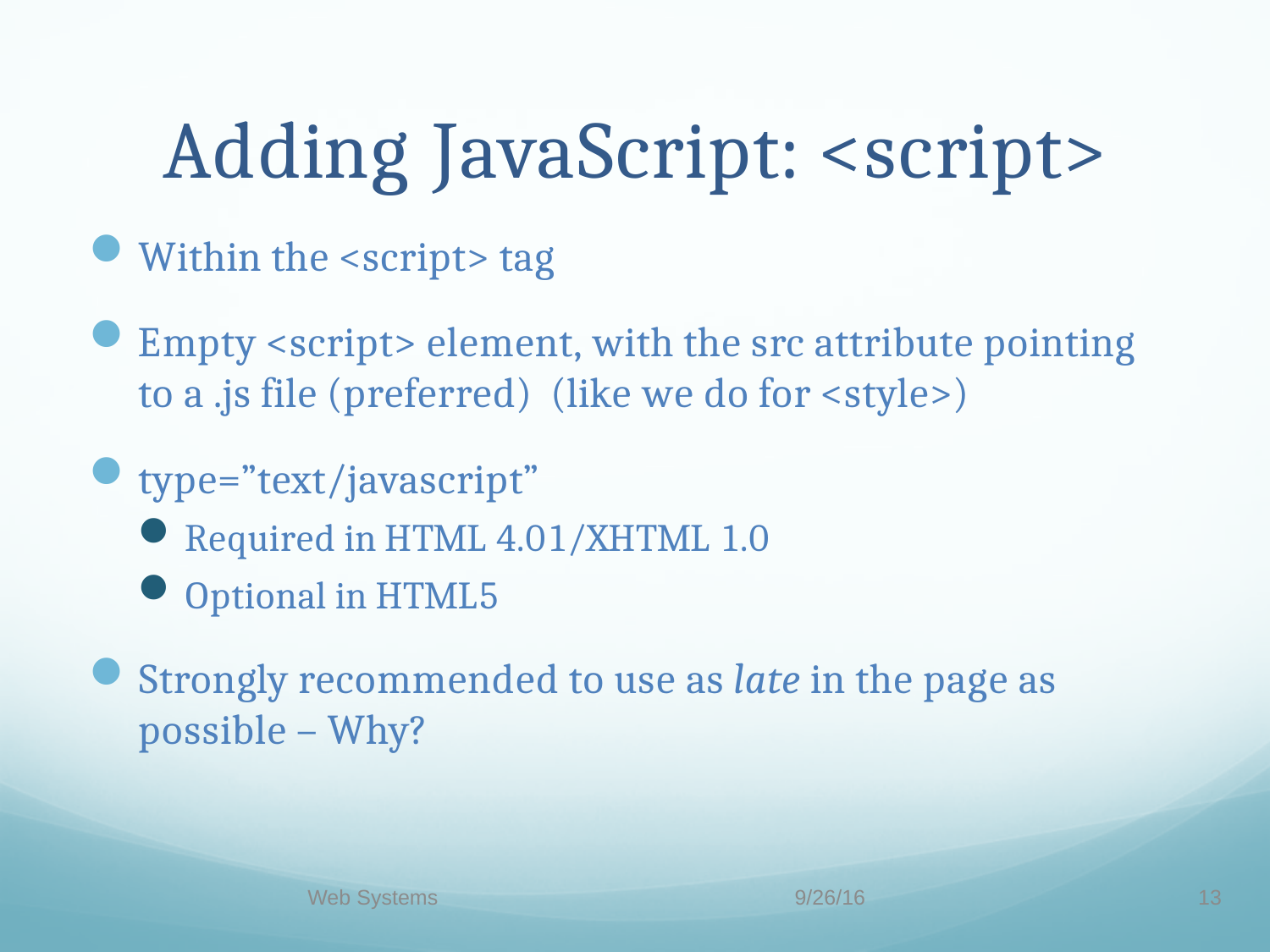

# Adding	 JavaScript: <script>
Within the <script> tag
Empty <script> element, with the src attribute pointing to a .js file (preferred)  (like we do for <style>)
type=”text/javascript”
Required in HTML 4.01/XHTML 1.0
Optional in HTML5
Strongly recommended to use as late in the page as possible – Why?
Web Systems
9/26/16
13